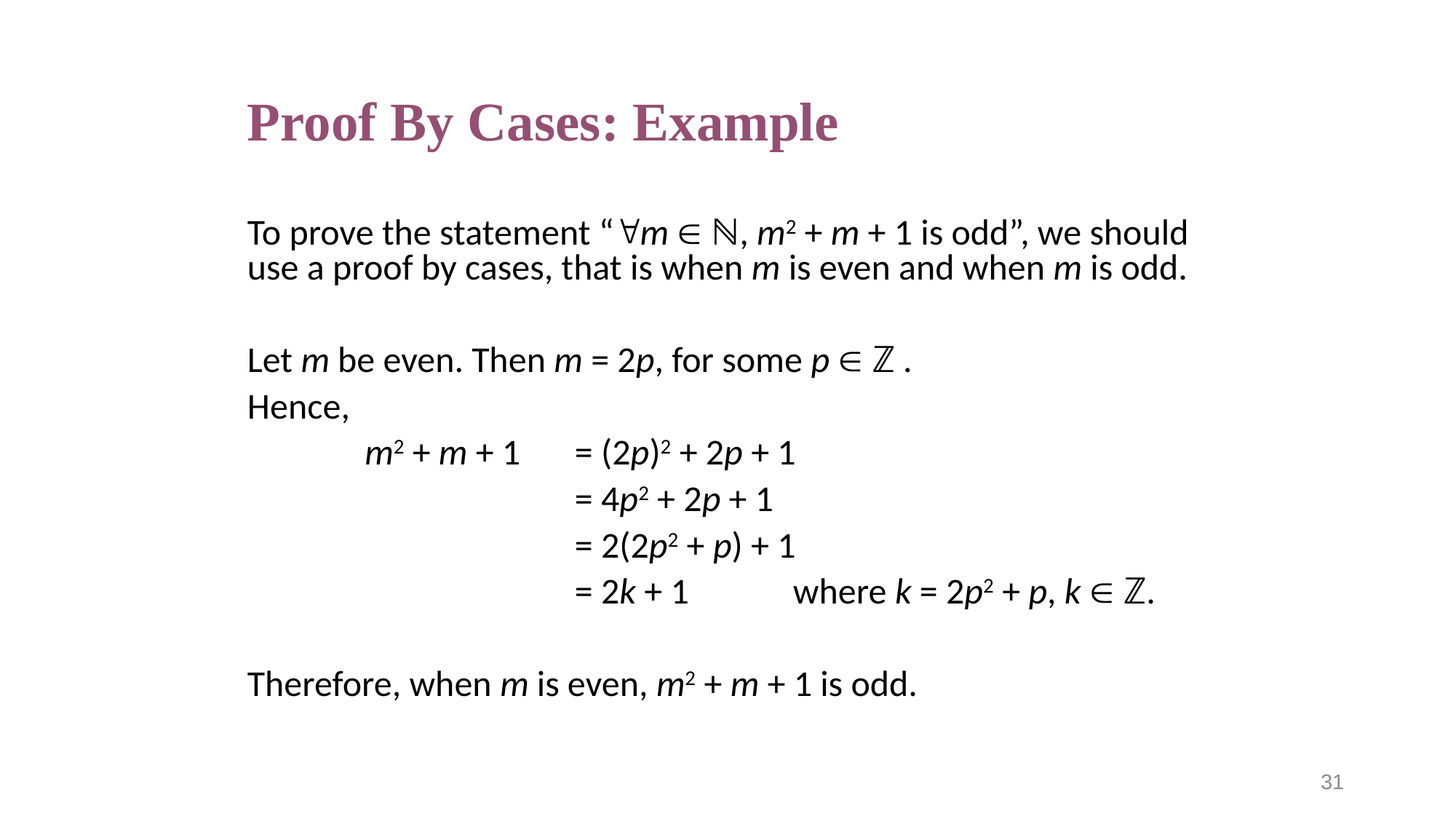

# Proof By Cases: Example
To prove the statement “∀m ∈ ℕ, m2 + m + 1 is odd”, we should use a proof by cases, that is when m is even and when m is odd.

Let m be even. Then m = 2p, for some p ∈ ℤ .
Hence,
	 m2 + m + 1 	= (2p)2 + 2p + 1
			= 4p2 + 2p + 1
			= 2(2p2 + p) + 1
			= 2k + 1	where k = 2p2 + p, k ∈ ℤ.

Therefore, when m is even, m2 + m + 1 is odd.
31